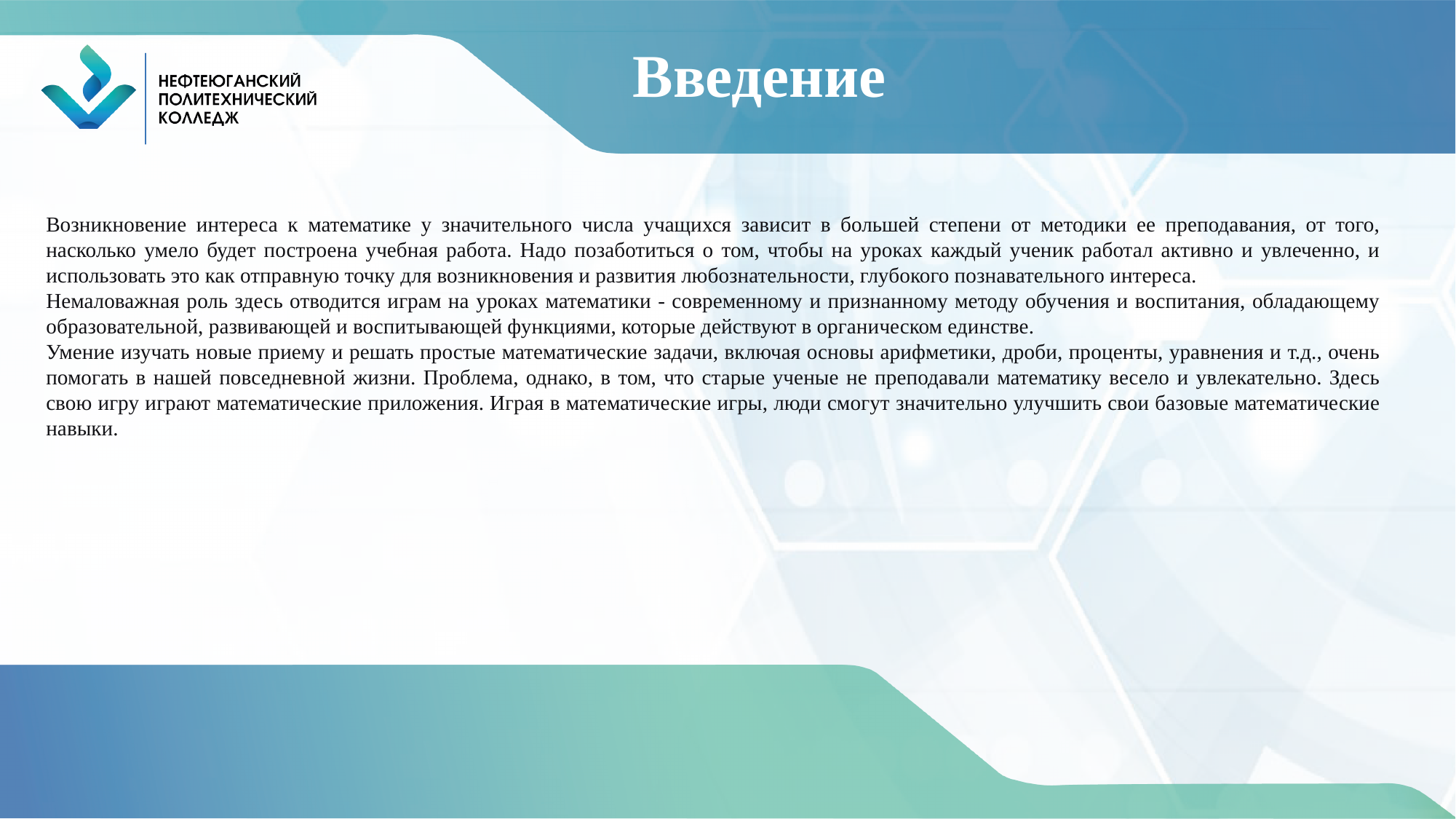

# Введение
Возникновение интереса к математике у значительного числа учащихся зависит в большей степени от методики ее преподавания, от того, насколько умело будет построена учебная работа. Надо позаботиться о том, чтобы на уроках каждый ученик работал активно и увлеченно, и использовать это как отправную точку для возникновения и развития любознательности, глубокого познавательного интереса.
Немаловажная роль здесь отводится играм на уроках математики - современному и признанному методу обучения и воспитания, обладающему образовательной, развивающей и воспитывающей функциями, которые действуют в органическом единстве.
Умение изучать новые приему и решать простые математические задачи, включая основы арифметики, дроби, проценты, уравнения и т.д., очень помогать в нашей повседневной жизни. Проблема, однако, в том, что старые ученые не преподавали математику весело и увлекательно. Здесь свою игру играют математические приложения. Играя в математические игры, люди смогут значительно улучшить свои базовые математические навыки.